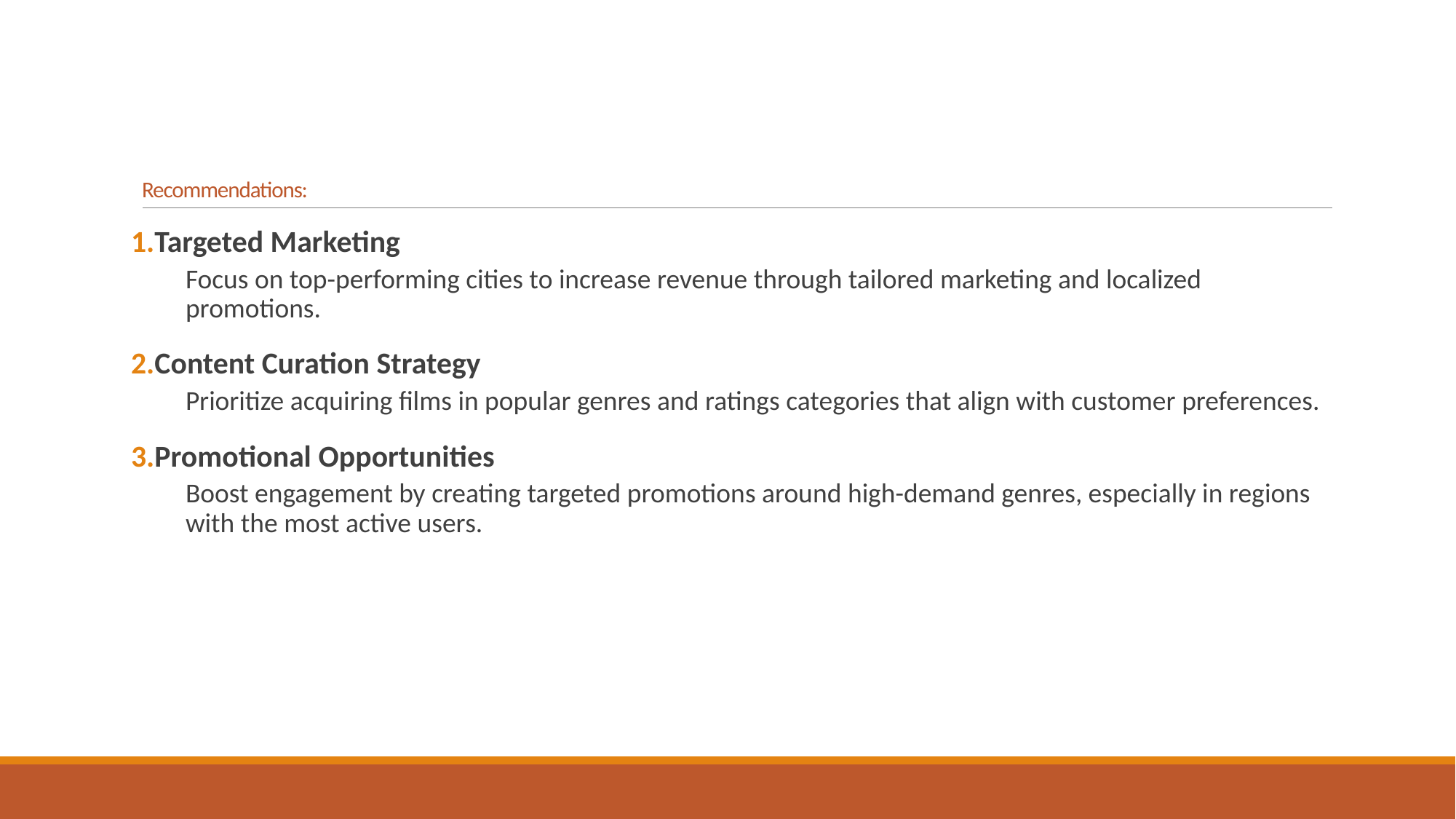

# Recommendations:
Targeted Marketing
Focus on top-performing cities to increase revenue through tailored marketing and localized promotions.
Content Curation Strategy
Prioritize acquiring films in popular genres and ratings categories that align with customer preferences.
Promotional Opportunities
Boost engagement by creating targeted promotions around high-demand genres, especially in regions with the most active users.